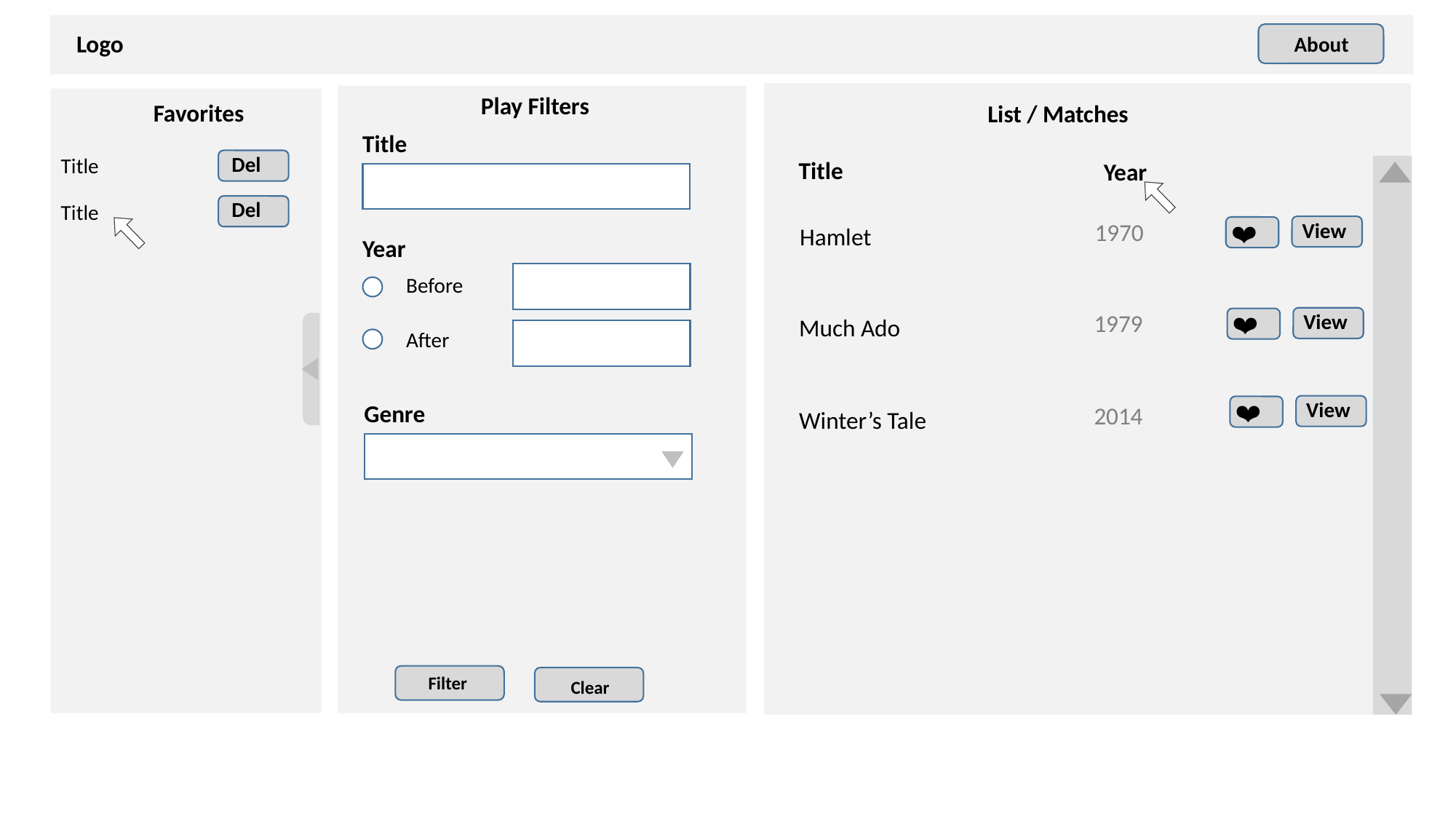

x

Logo

About

Play Filters

Favorites
List / Matches
Title
Del

Title
Title
Year

Del

Title
View

1970
❤

Hamlet

Year

Before

View

1979
❤

Much Ado

After

View

❤

Genre
2014
Winter’s Tale

Filter

Clear